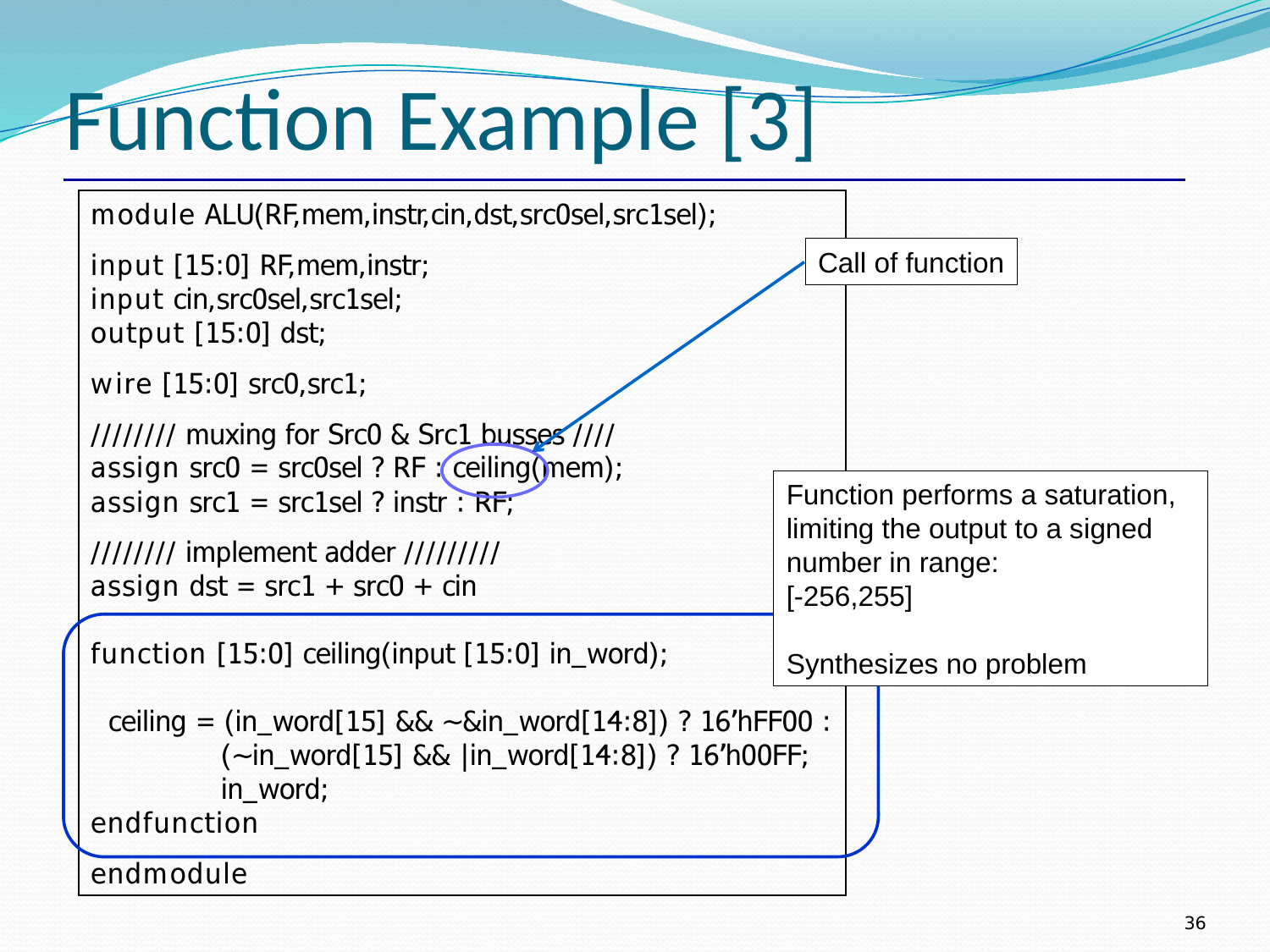

# Function Example [3]
module ALU(RF,mem,instr,cin,dst,src0sel,src1sel);

input [15:0] RF,mem,instr;
input cin,src0sel,src1sel;
output [15:0] dst;

wire [15:0] src0,src1;

//////// muxing for Src0 & Src1 busses ////
assign src0 = src0sel ? RF : ceiling(mem);
assign src1 = src1sel ? instr : RF;

//////// implement adder /////////
assign dst = src1 + src0 + cin

function [15:0] ceiling(input [15:0] in_word);

  ceiling = (in_word[15] && ~&in_word[14:8]) ? 16’hFF00 :
               (~in_word[15] && |in_word[14:8]) ? 16’h00FF;
               in_word;
endfunction

endmodule
Call of function

Function performs a saturation, limiting the output to a signed number in range:
[-256,255]

Synthesizes no problem

36